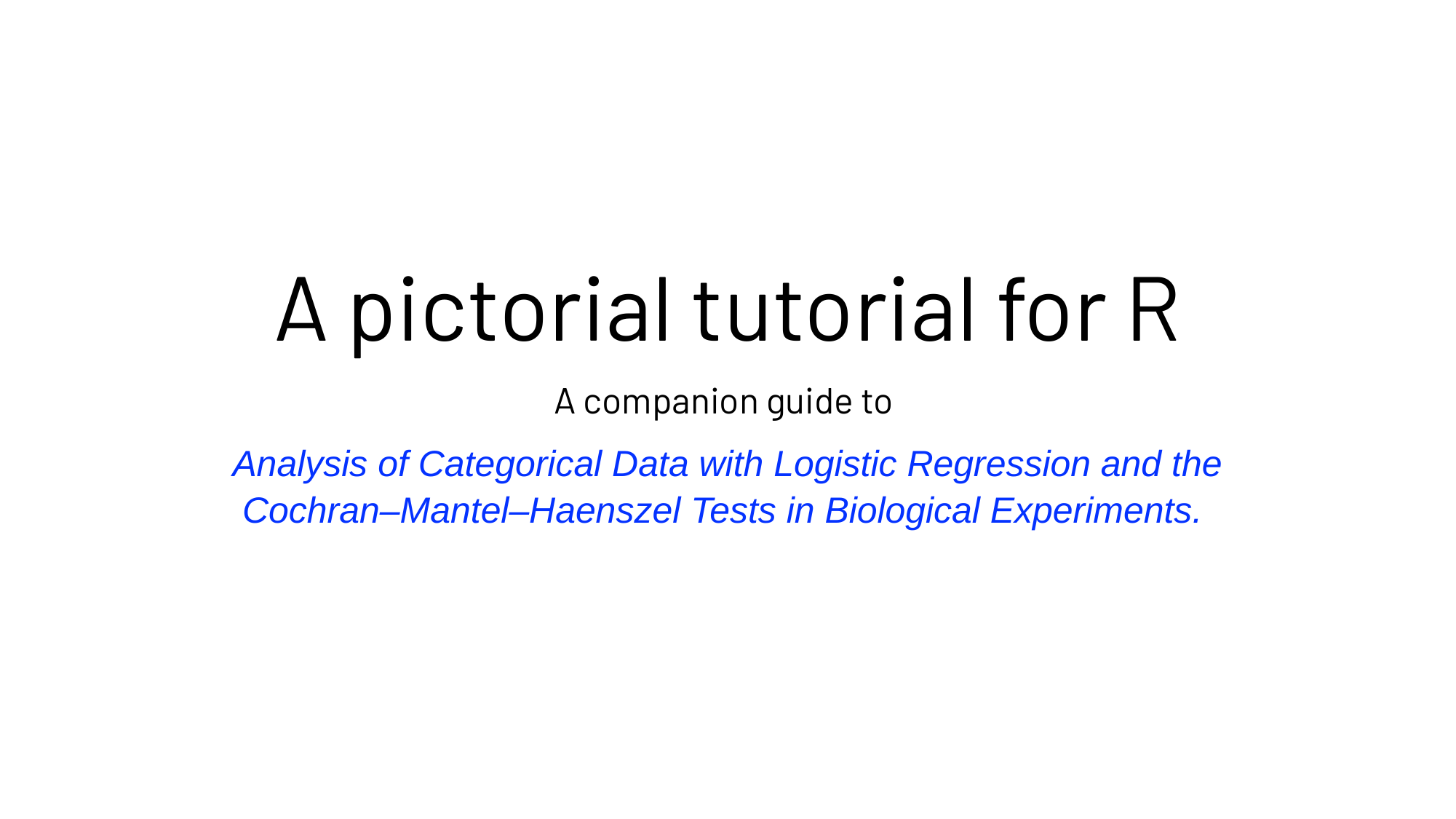

# A pictorial tutorial for R
A companion guide to
Analysis of Categorical Data with Logistic Regression and the Cochran–Mantel–Haenszel Tests in Biological Experiments.